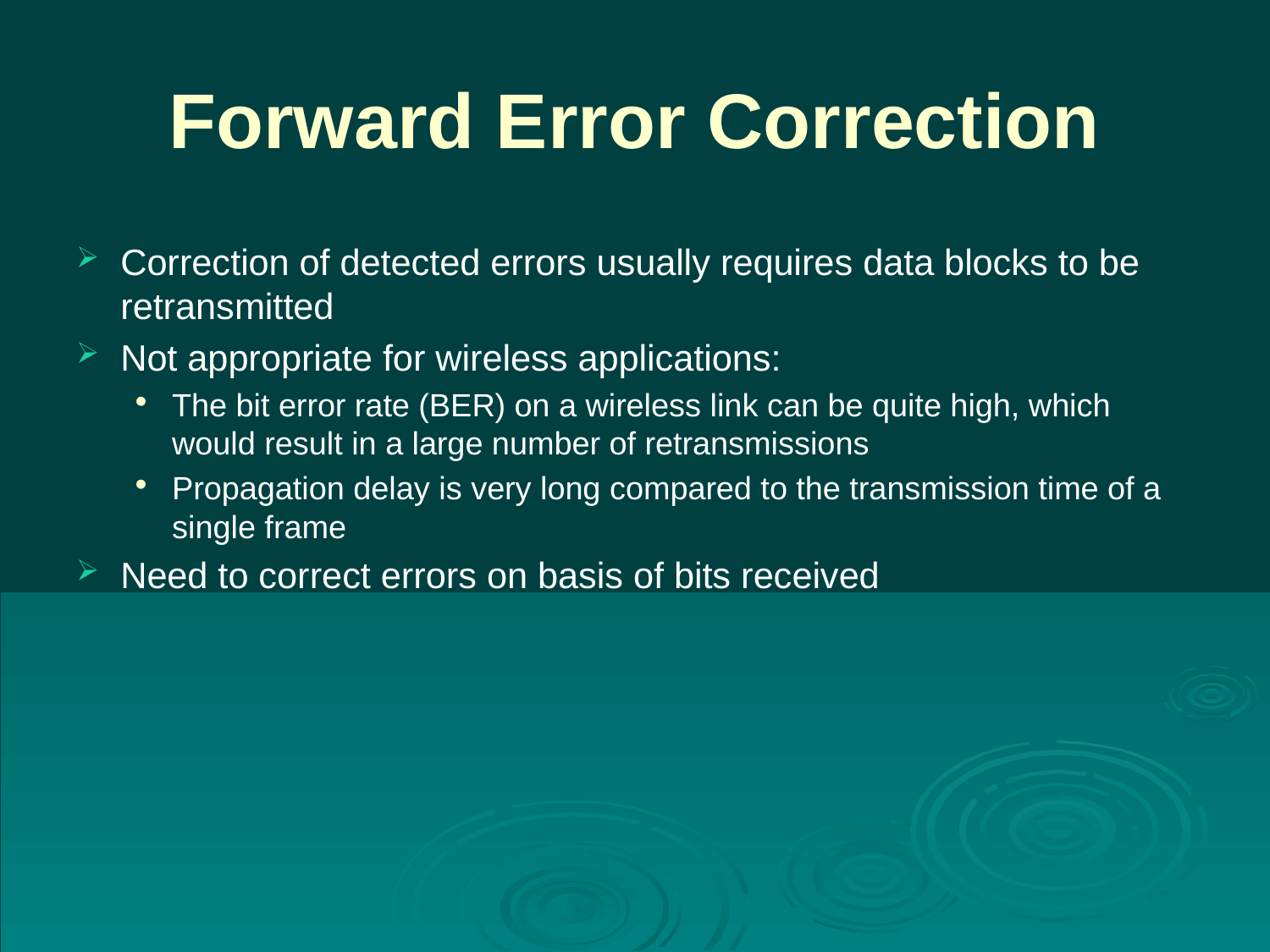

# Forward Error Correction
Correction of detected errors usually requires data blocks to be retransmitted
Not appropriate for wireless applications:
The bit error rate (BER) on a wireless link can be quite high, which would result in a large number of retransmissions
Propagation delay is very long compared to the transmission time of a single frame
Need to correct errors on basis of bits received